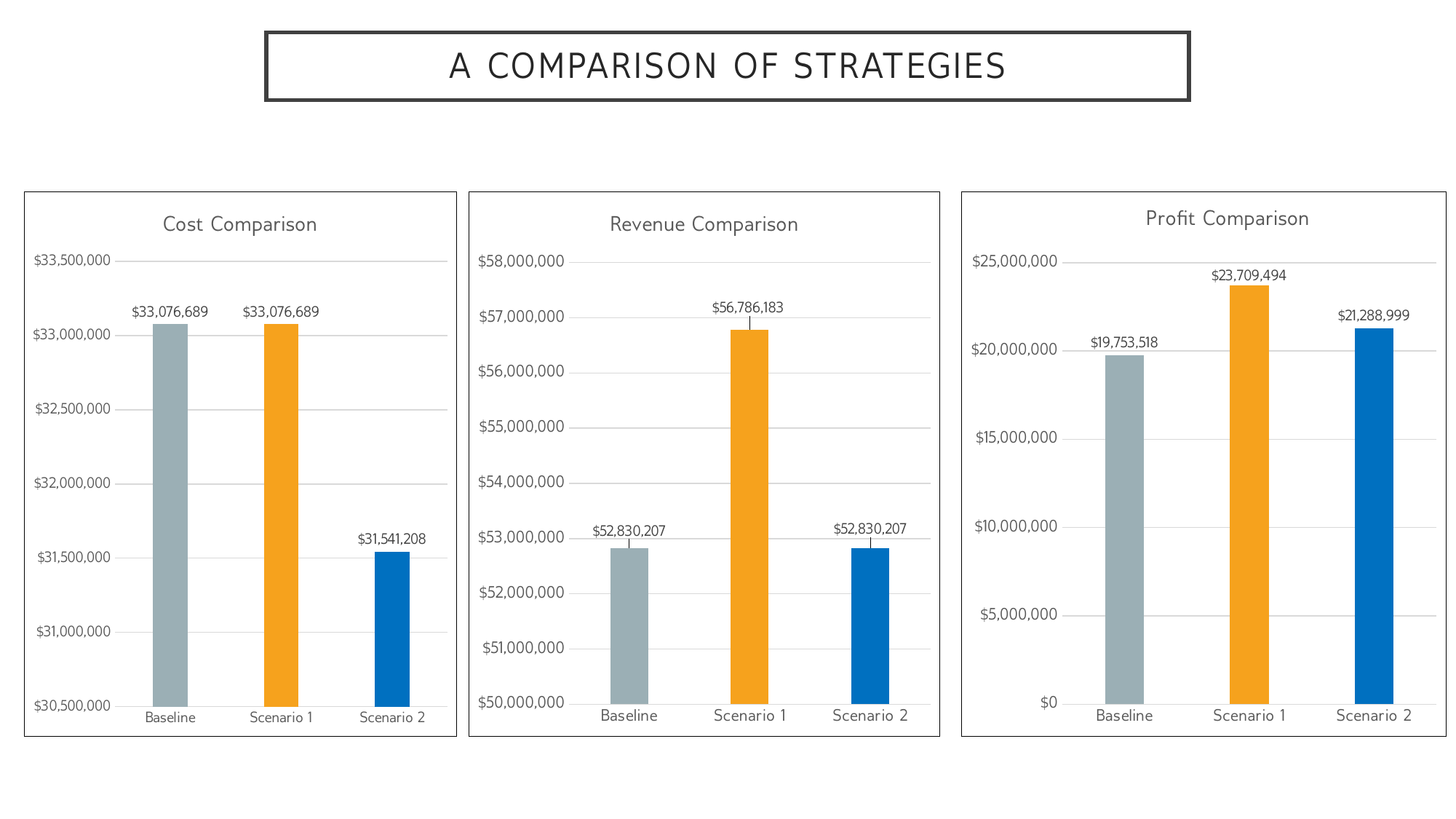

# A comparison of strategies

### Chart: Cost Comparison

| Category | Cost |
|---|---|
| Baseline | 33076688.639999952 |
| Scenario 1 | 33076688.639999952 |
| Scenario 2 | 31541207.51999995 |

### Chart: Revenue Comparison

| Category | Revenue |
|---|---|
| Baseline | 52830207.0 |
| Scenario 1 | 56786183.0 |
| Scenario 2 | 52830207.0 |

### Chart: Profit Comparison

| Category | Profit |
|---|---|
| Baseline | 19753518.360000048 |
| Scenario 1 | 23709494.360000048 |
| Scenario 2 | 21288999.48000005 |